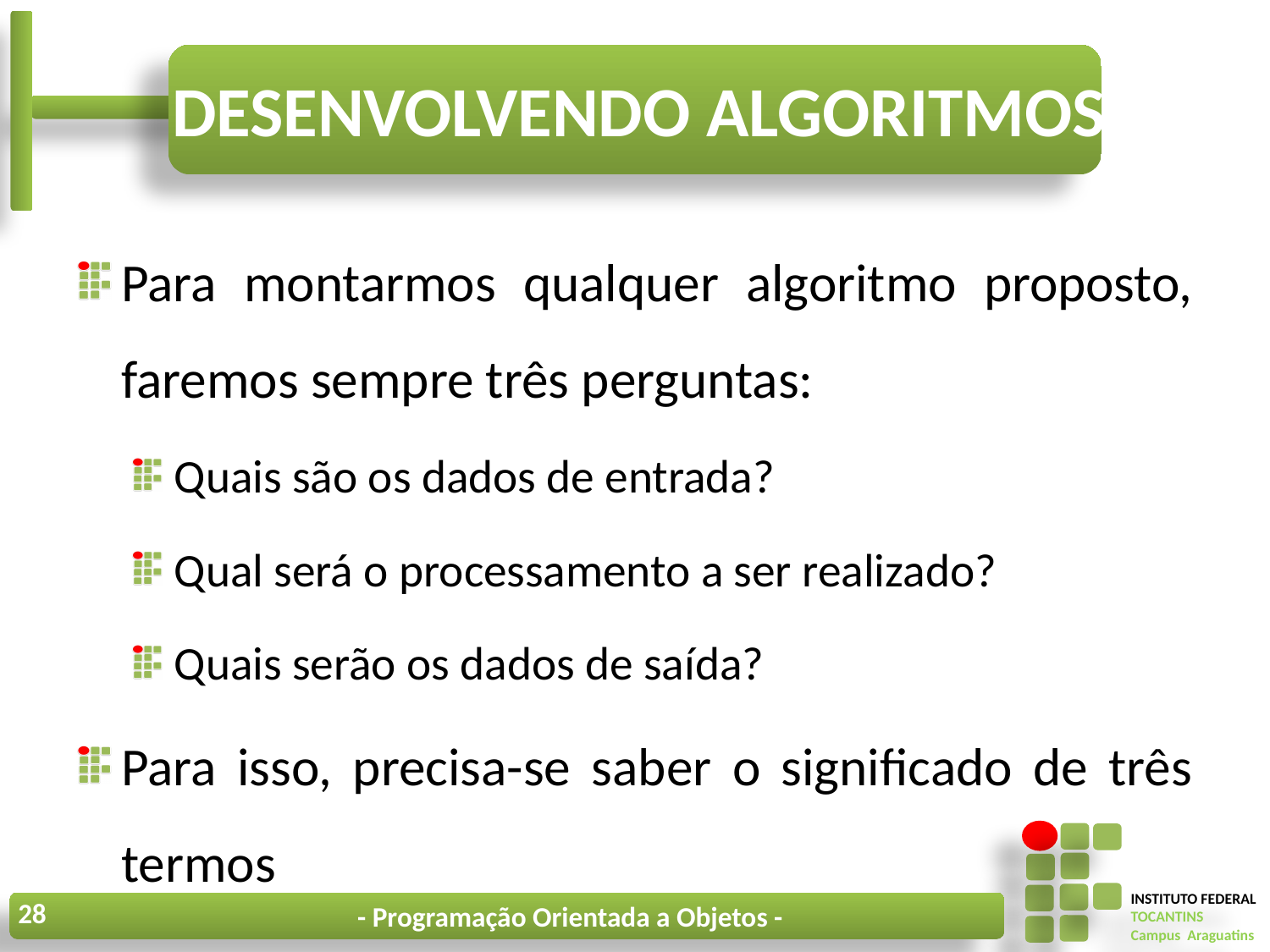

# Desenvolvendo algoritmos
Para montarmos qualquer algoritmo proposto, faremos sempre três perguntas:
Quais são os dados de entrada?
Qual será o processamento a ser realizado?
Quais serão os dados de saída?
Para isso, precisa-se saber o significado de três termos
28